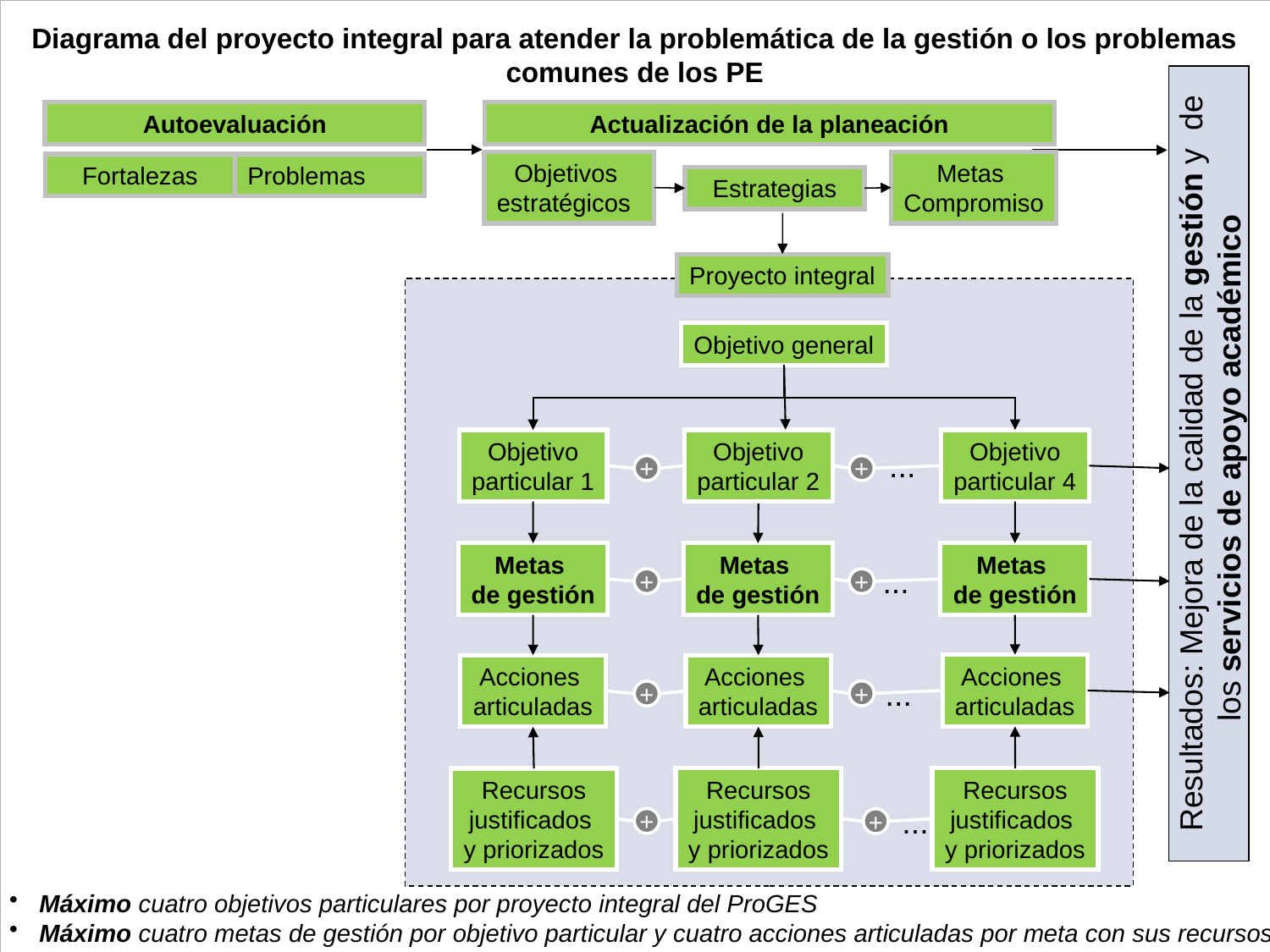

Diagrama del proyecto integral para atender la problemática de la gestión o los problemas comunes de los PE
Autoevaluación
Actualización de la planeación

Objetivos
estratégicos
Metas
Compromiso
Fortalezas
Problemas
Estrategias
Proyecto integral

Objetivo general
Resultados: Mejora de la calidad de la gestión y  de los servicios de apoyo académico
Objetivo
particular 2
Objetivo
particular 1
Objetivo
particular 4

  ...
+
+
Metas
de gestión
Metas
de gestión
Metas
de gestión

 ...
+
+
Acciones
articuladas
Acciones
articuladas
Acciones
articuladas

 ...
+
+
Recursos
justificados
y priorizados
Recursos
justificados
y priorizados
Recursos
justificados
y priorizados

 ...
+
+
Máximo cuatro objetivos particulares por proyecto integral del ProGES
Máximo cuatro metas de gestión por objetivo particular y cuatro acciones articuladas por meta con sus recursos